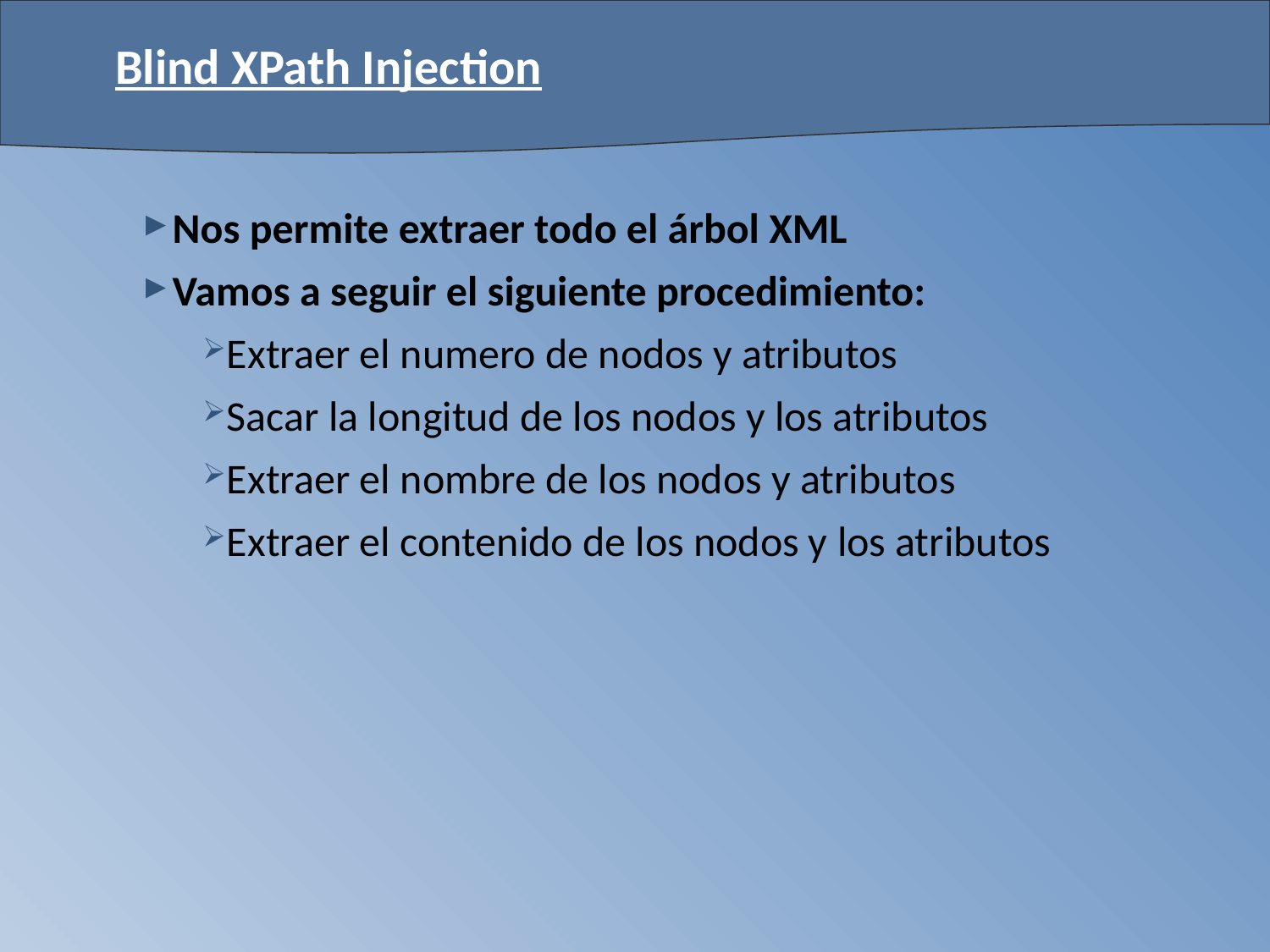

# Blind XPath Injection
Nos permite extraer todo el árbol XML
Vamos a seguir el siguiente procedimiento:
Extraer el numero de nodos y atributos
Sacar la longitud de los nodos y los atributos
Extraer el nombre de los nodos y atributos
Extraer el contenido de los nodos y los atributos